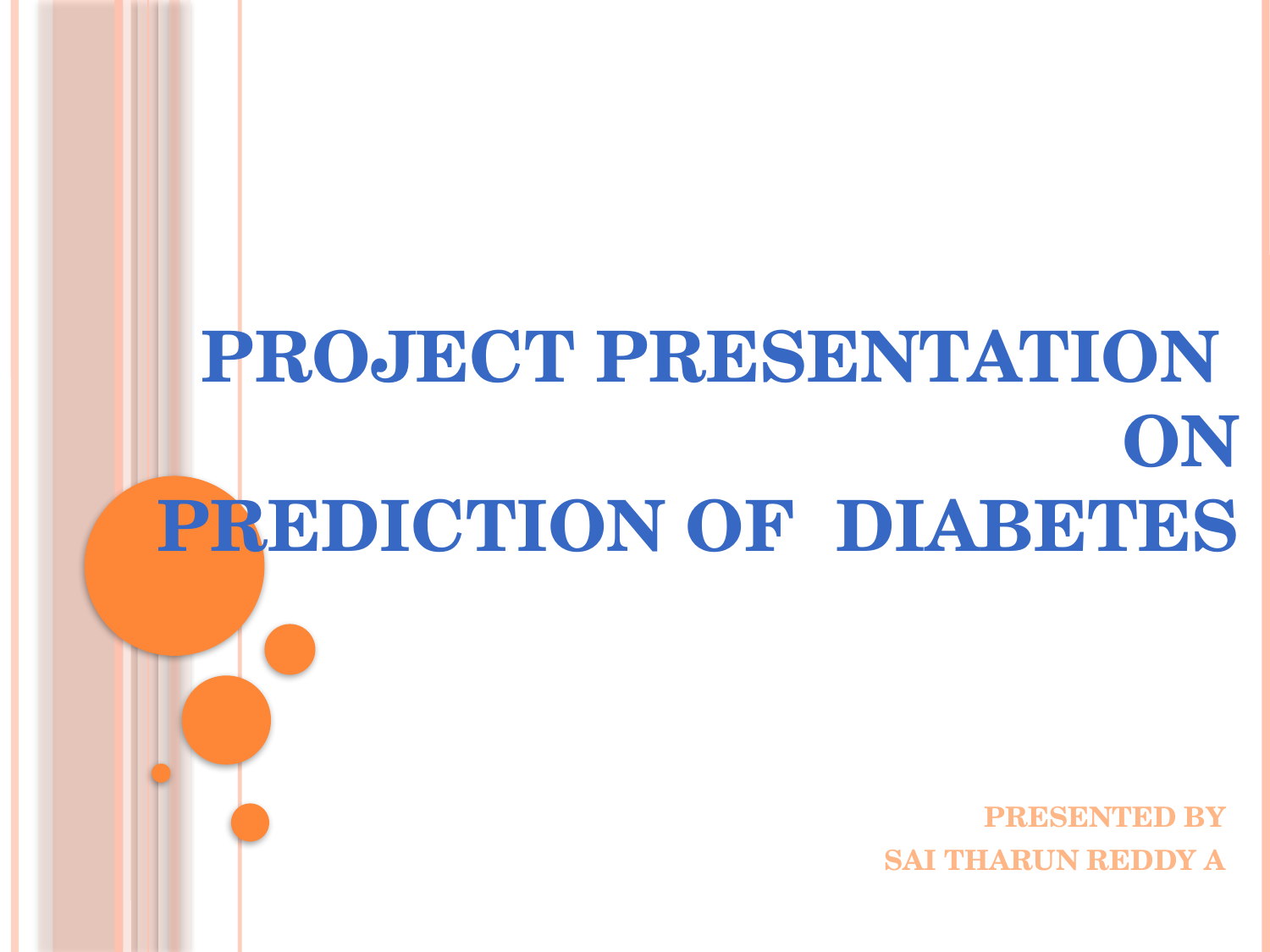

# PROJECT PRESENTATION ON PREDICTION OF  DIABETES
PRESENTED BY
SAI THARUN REDDY A